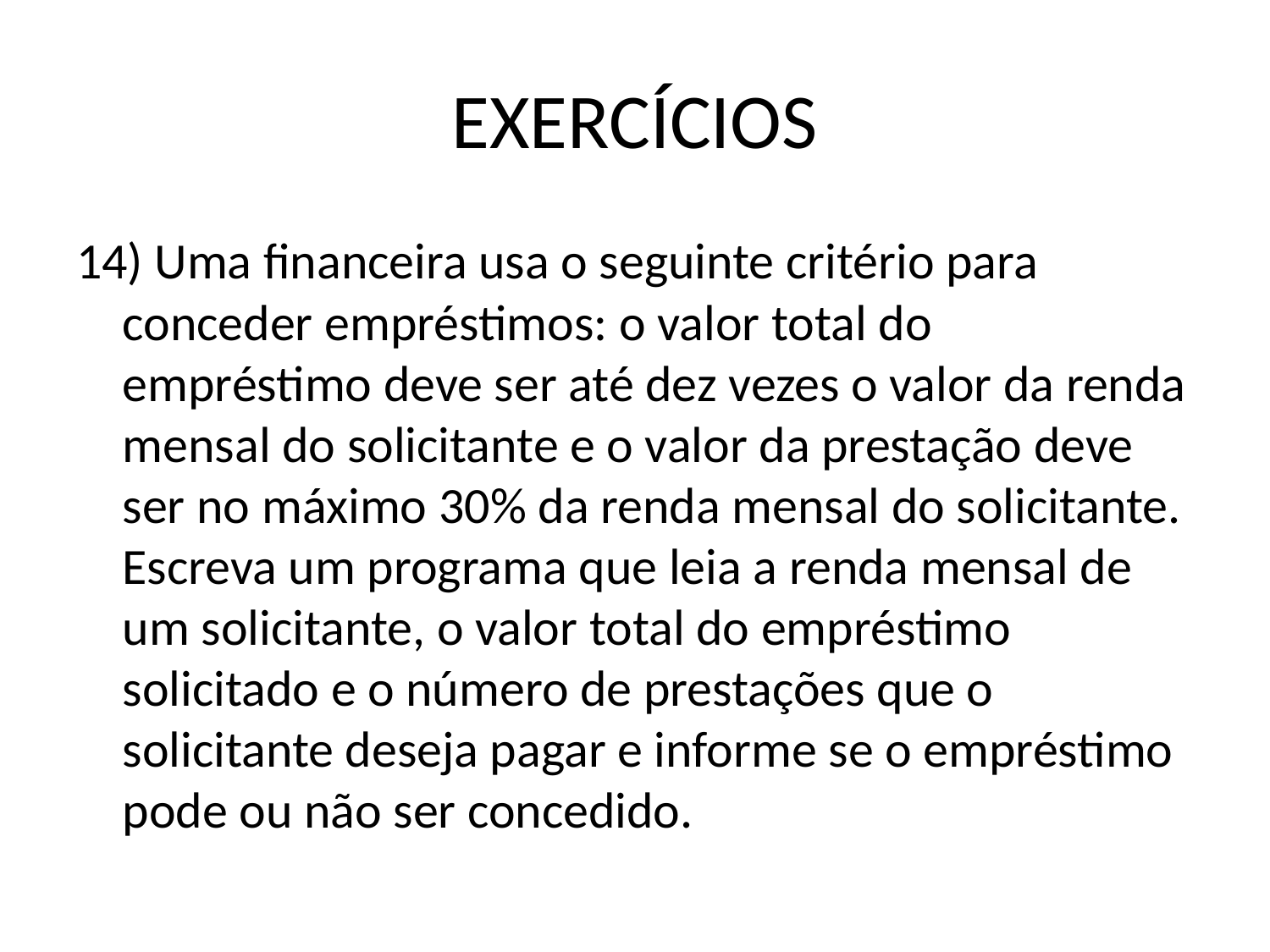

# EXERCÍCIOS
14) Uma financeira usa o seguinte critério para conceder empréstimos: o valor total do empréstimo deve ser até dez vezes o valor da renda mensal do solicitante e o valor da prestação deve ser no máximo 30% da renda mensal do solicitante. Escreva um programa que leia a renda mensal de um solicitante, o valor total do empréstimo solicitado e o número de prestações que o solicitante deseja pagar e informe se o empréstimo pode ou não ser concedido.